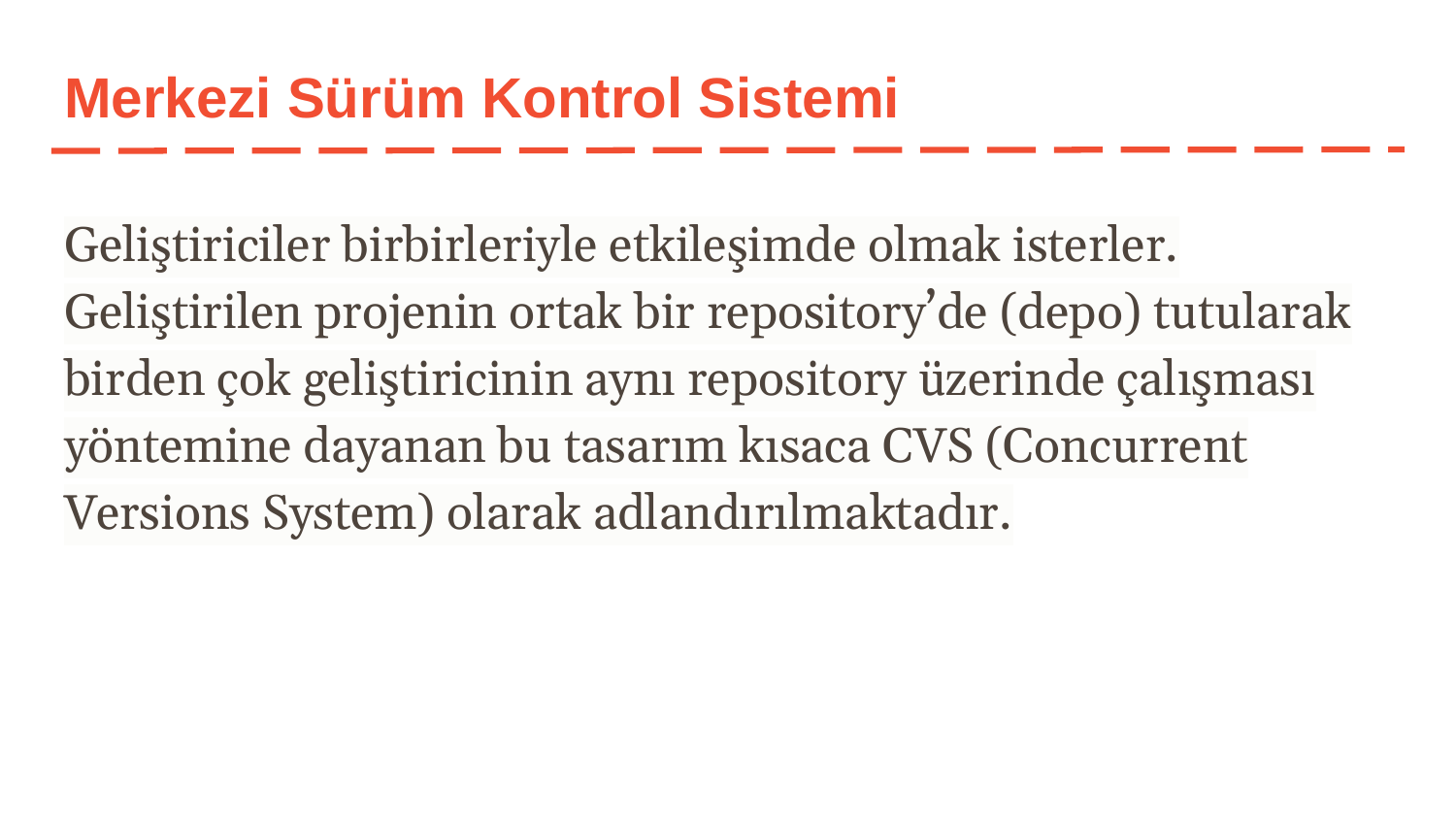

# Merkezi Sürüm Kontrol Sistemi
Geliştiriciler birbirleriyle etkileşimde olmak isterler. Geliştirilen projenin ortak bir repository’de (depo) tutularak birden çok geliştiricinin aynı repository üzerinde çalışması yöntemine dayanan bu tasarım kısaca CVS (Concurrent Versions System) olarak adlandırılmaktadır.